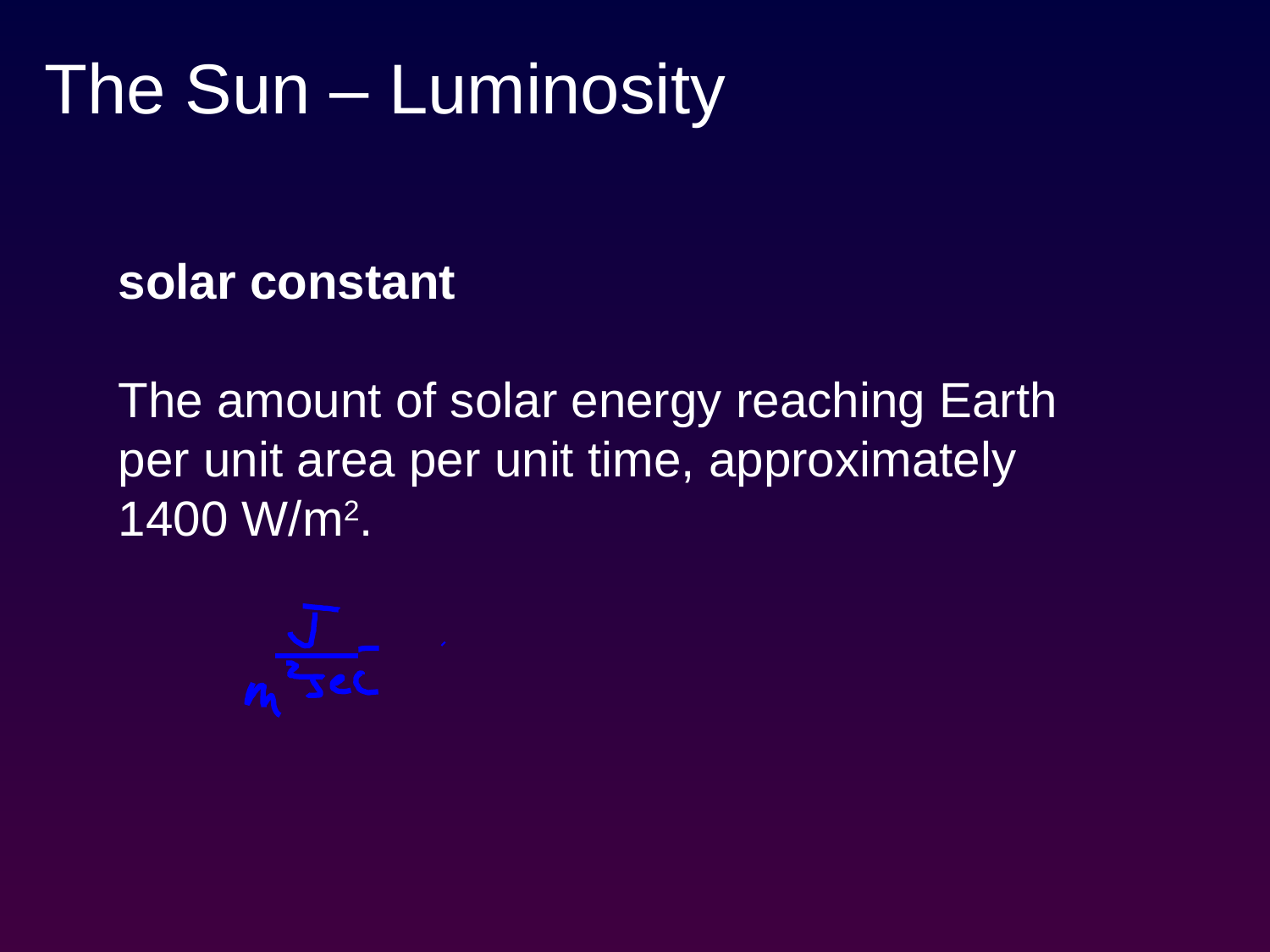

# The Sun – Luminosity
solar constant

The amount of solar energy reaching Earth per unit area per unit time, approximately 1400 W/m2.